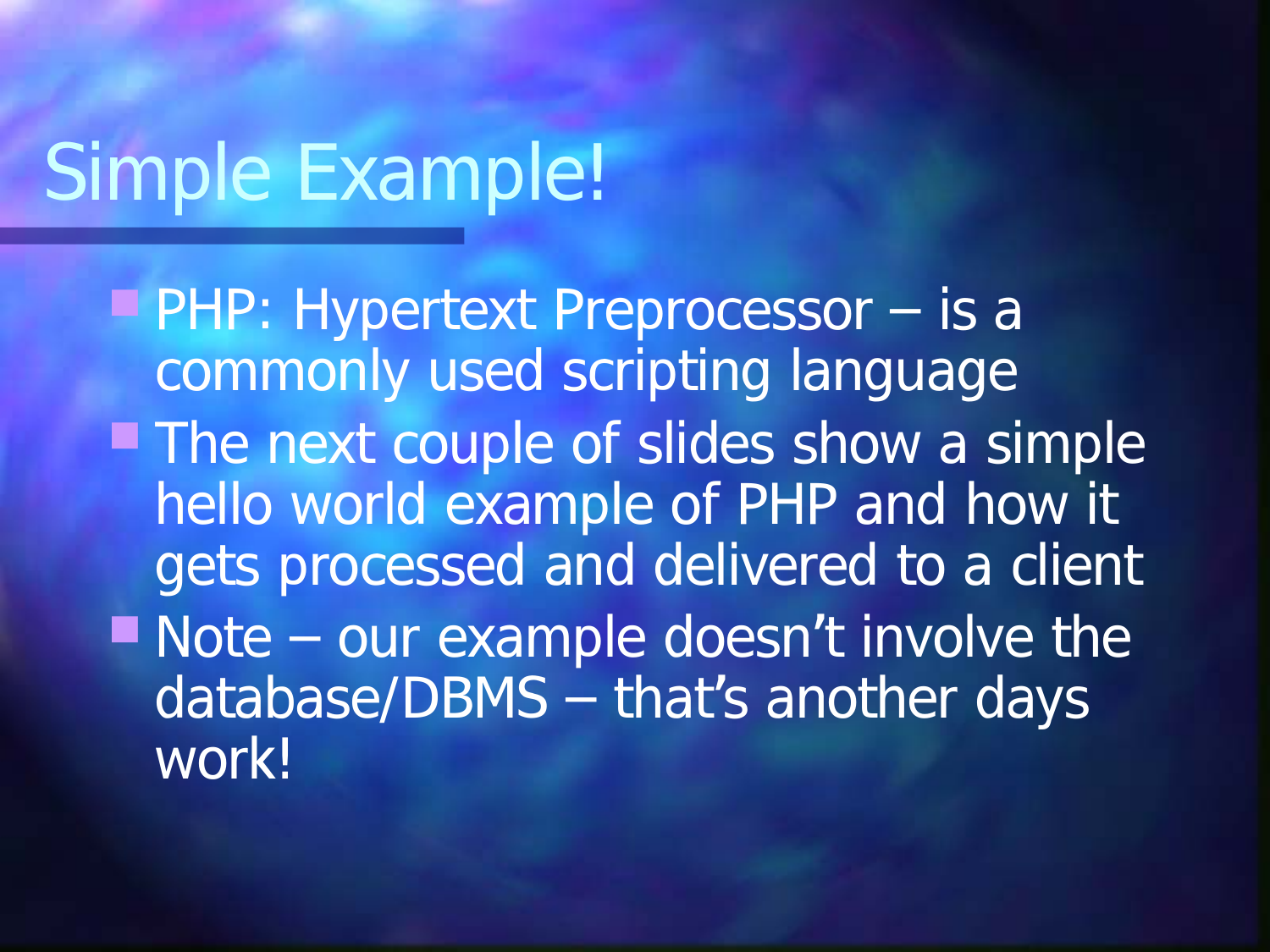

# Simple Example!
PHP: Hypertext Preprocessor – is a commonly used scripting language
The next couple of slides show a simple hello world example of PHP and how it gets processed and delivered to a client
Note – our example doesn’t involve the database/DBMS – that’s another days work!